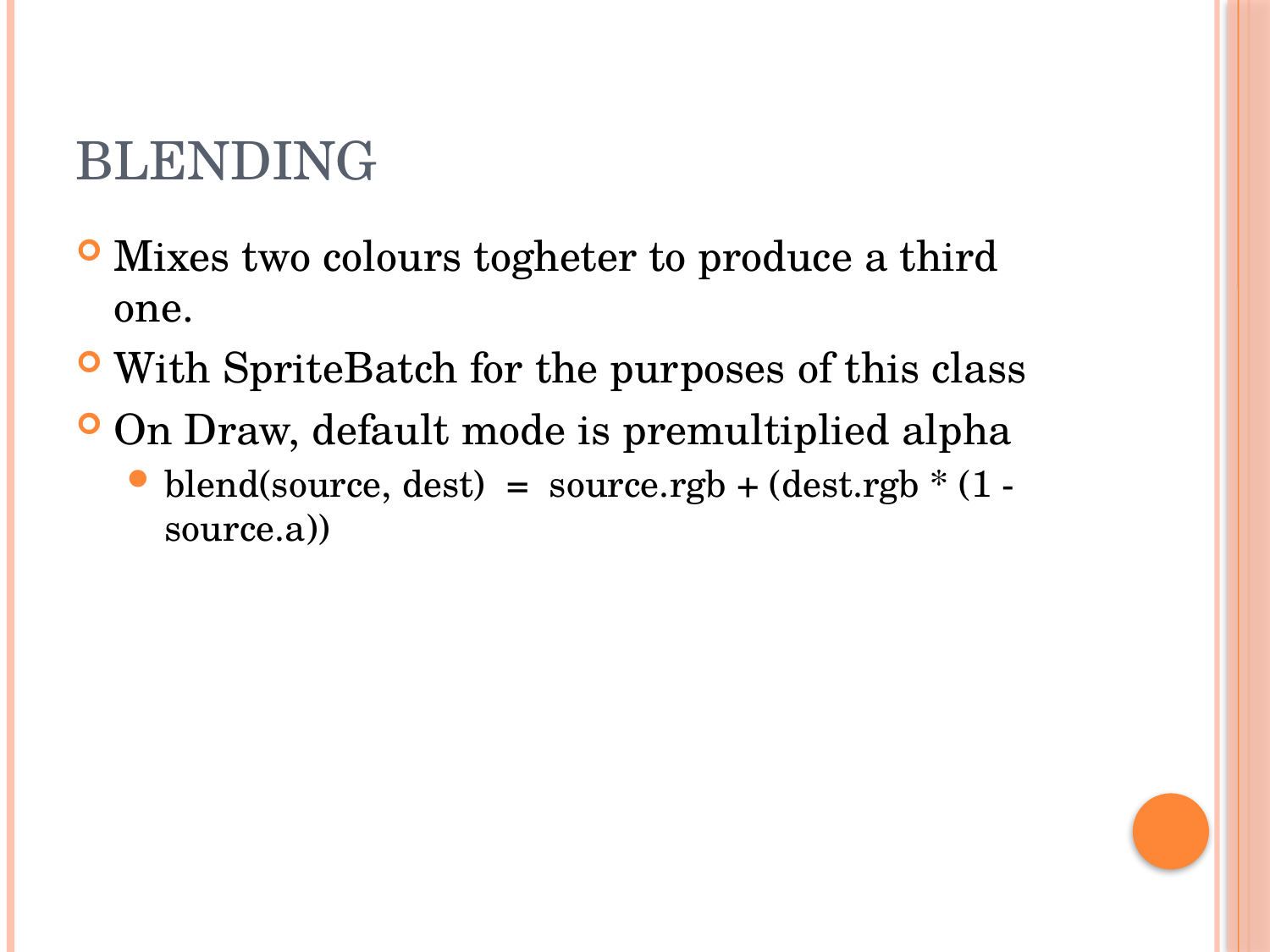

# Blending
Mixes two colours togheter to produce a third one.
With SpriteBatch for the purposes of this class
On Draw, default mode is premultiplied alpha
blend(source, dest)  =  source.rgb + (dest.rgb * (1 - source.a))